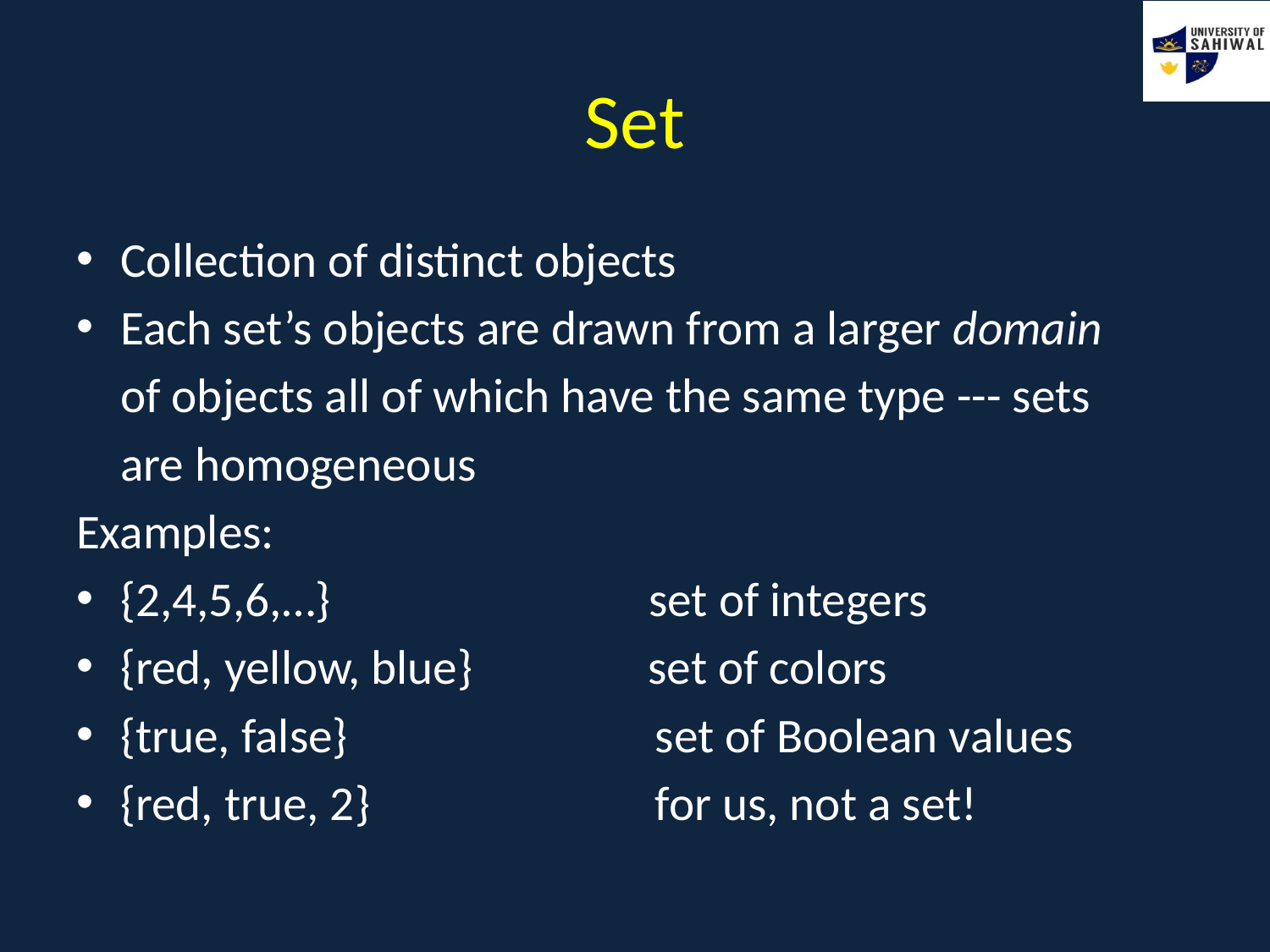

# Set
Collection of distinct objects
Each set’s objects are drawn from a larger domain
    of objects all of which have the same type --- sets
    are homogeneous
Examples:
{2,4,5,6,…}                             set of integers
{red, yellow, blue}                set of colors
{true, false}                            set of Boolean values
{red, true, 2}                          for us, not a set!